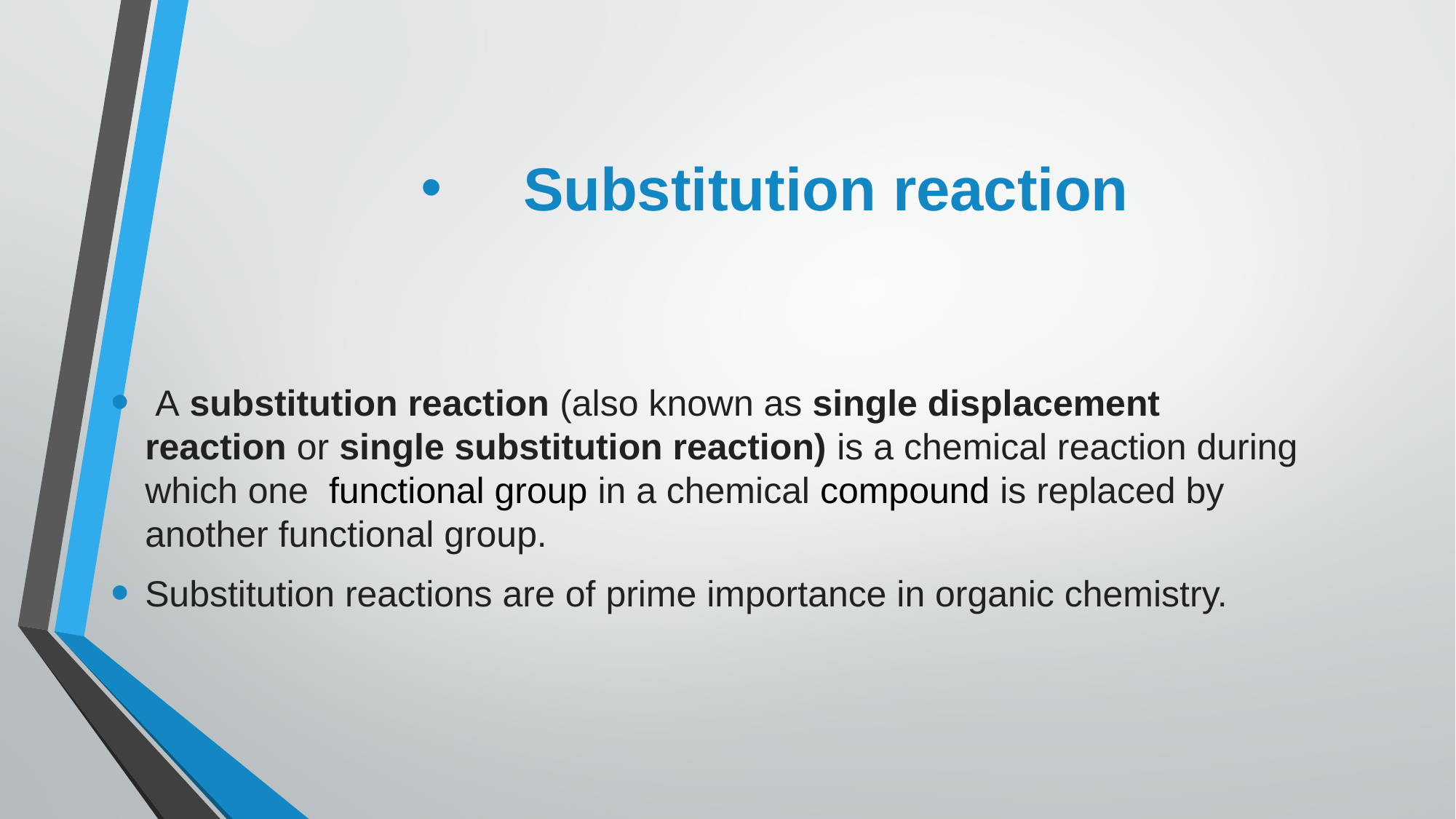

# Substitution reaction
 A substitution reaction (also known as single displacement  reaction or single substitution reaction) is a chemical reaction during which one  functional group in a chemical compound is replaced by another functional group.
Substitution reactions are of prime importance in organic chemistry.